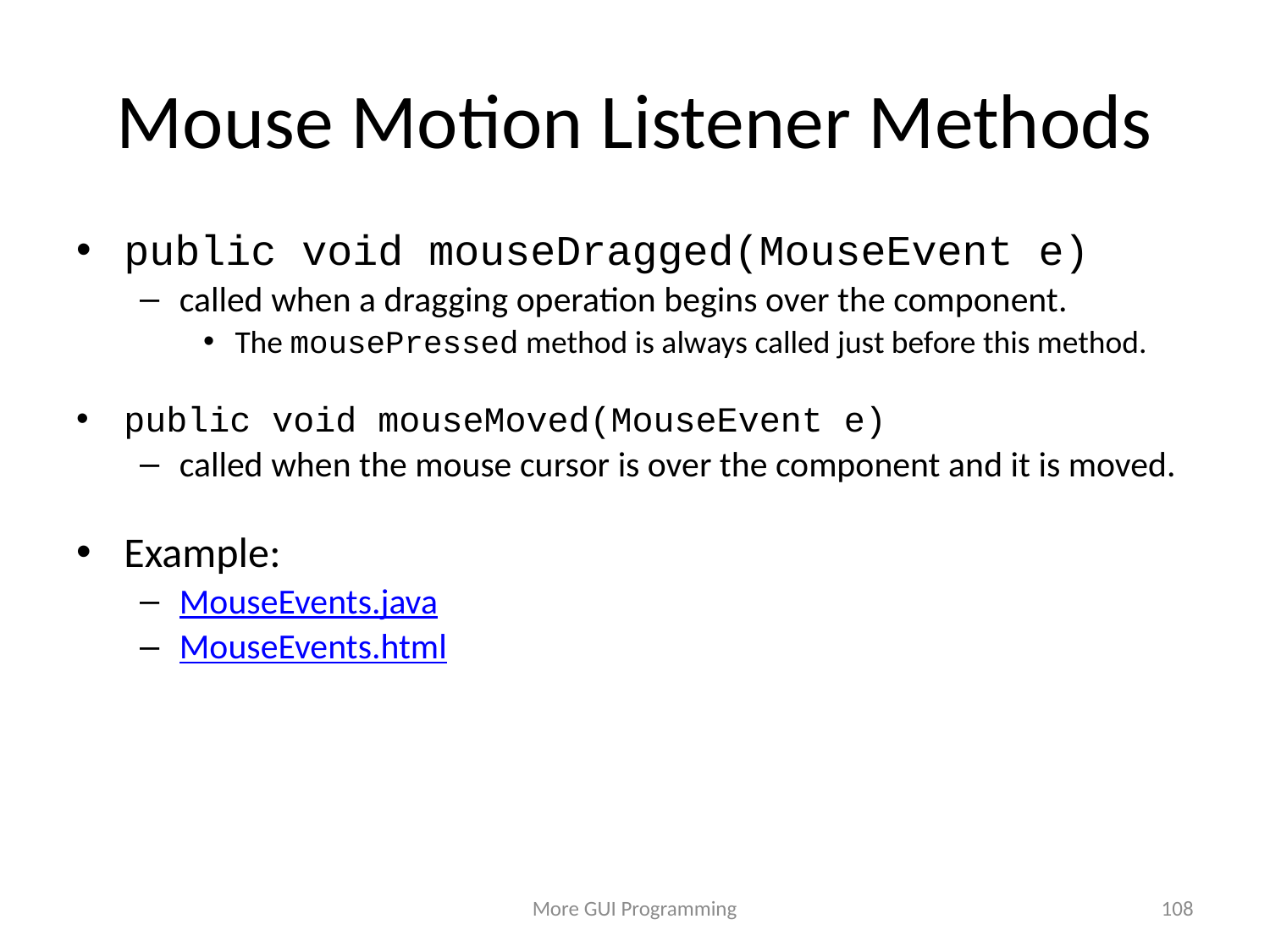

# Mouse Motion Listener Methods
public void mouseDragged(MouseEvent e)
called when a dragging operation begins over the component.
The mousePressed method is always called just before this method.
public void mouseMoved(MouseEvent e)
called when the mouse cursor is over the component and it is moved.
Example:
MouseEvents.java
MouseEvents.html

More GUI Programming
108